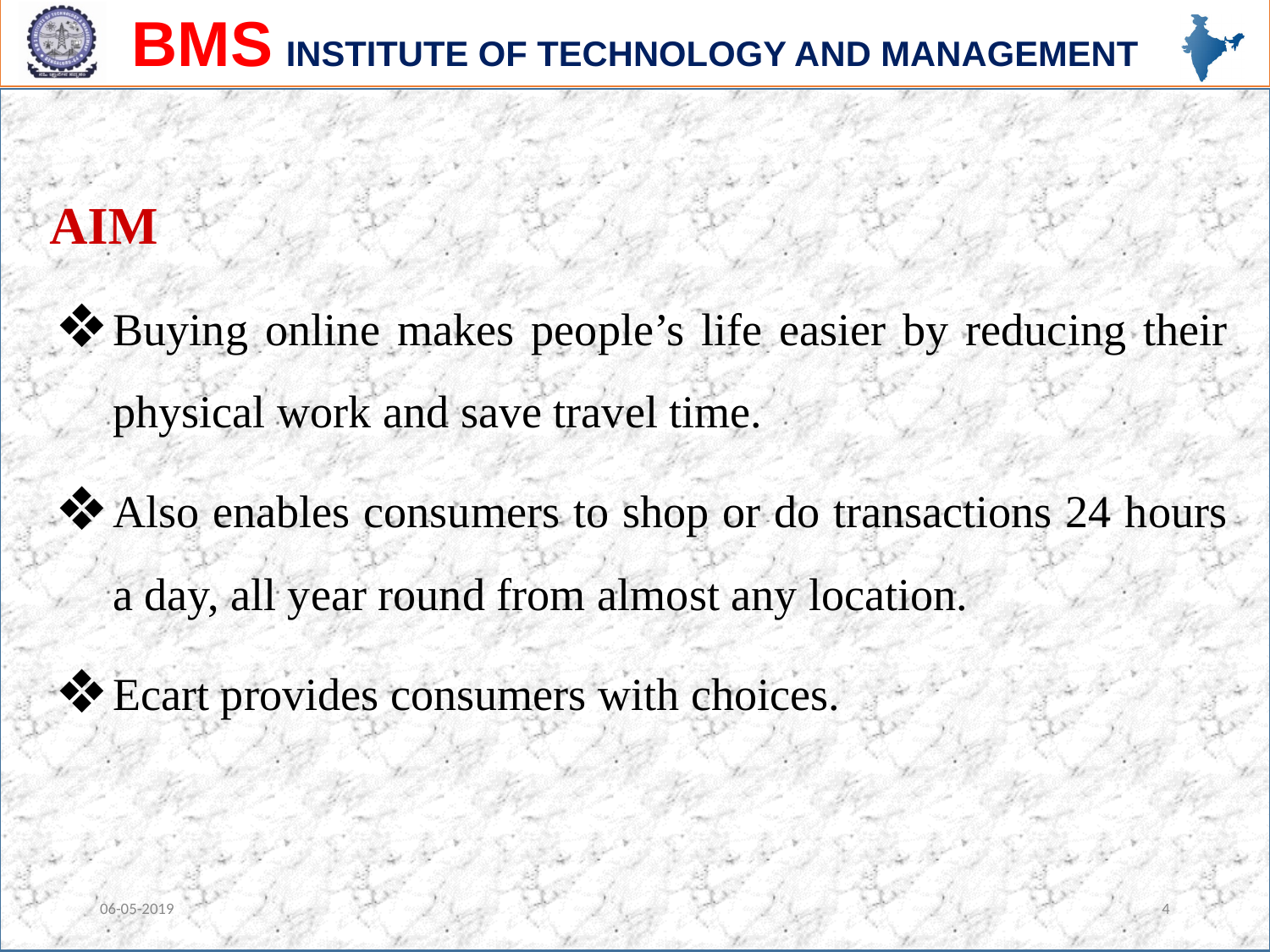

AIM
Buying online makes people’s life easier by reducing their physical work and save travel time.
Also enables consumers to shop or do transactions 24 hours a day, all year round from almost any location.
Ecart provides consumers with choices.
06-05-2019
4